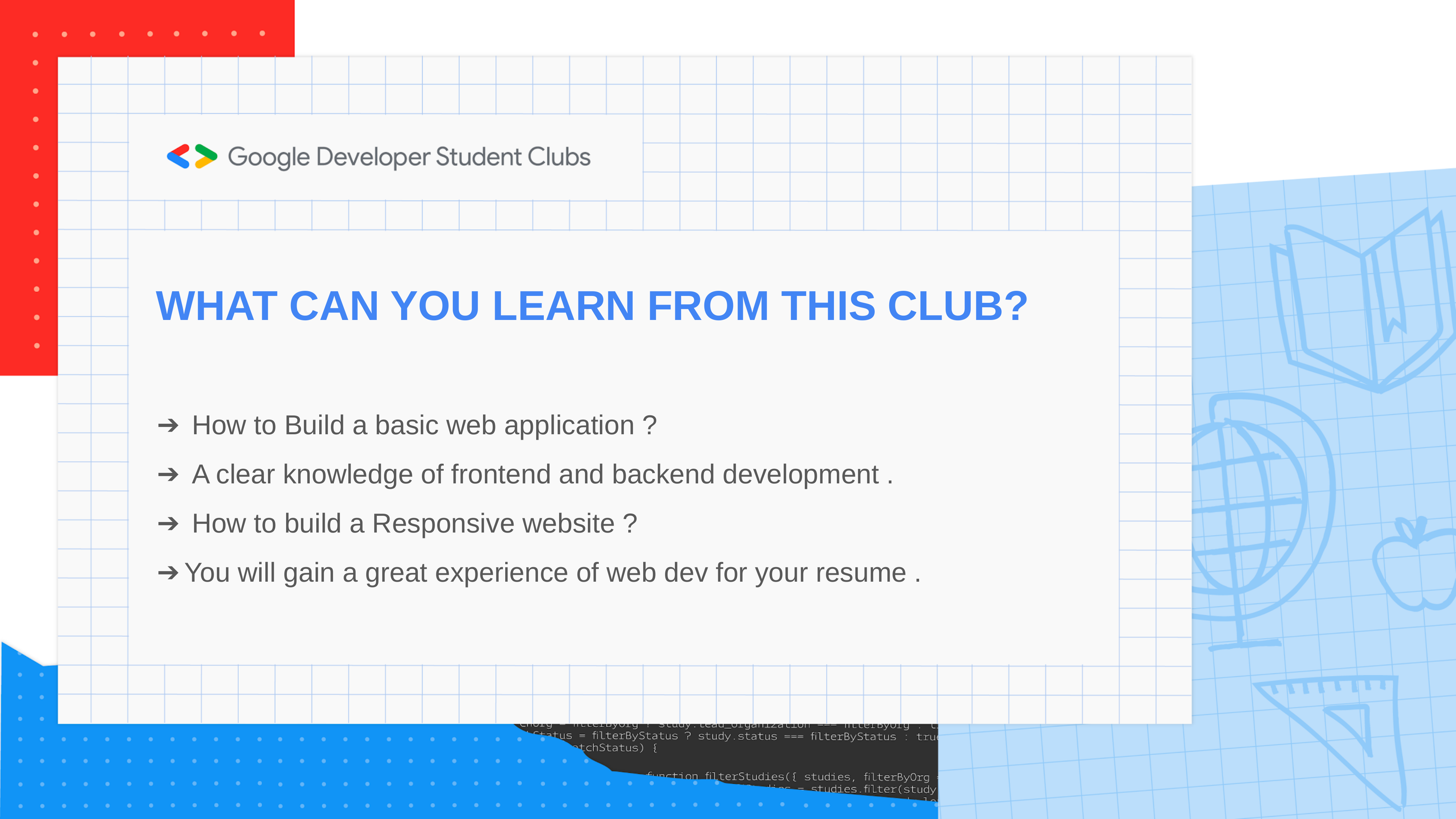

# WHAT CAN YOU LEARN FROM THIS CLUB?
 How to Build a basic web application ?
 A clear knowledge of frontend and backend development .
 How to build a Responsive website ?
You will gain a great experience of web dev for your resume .